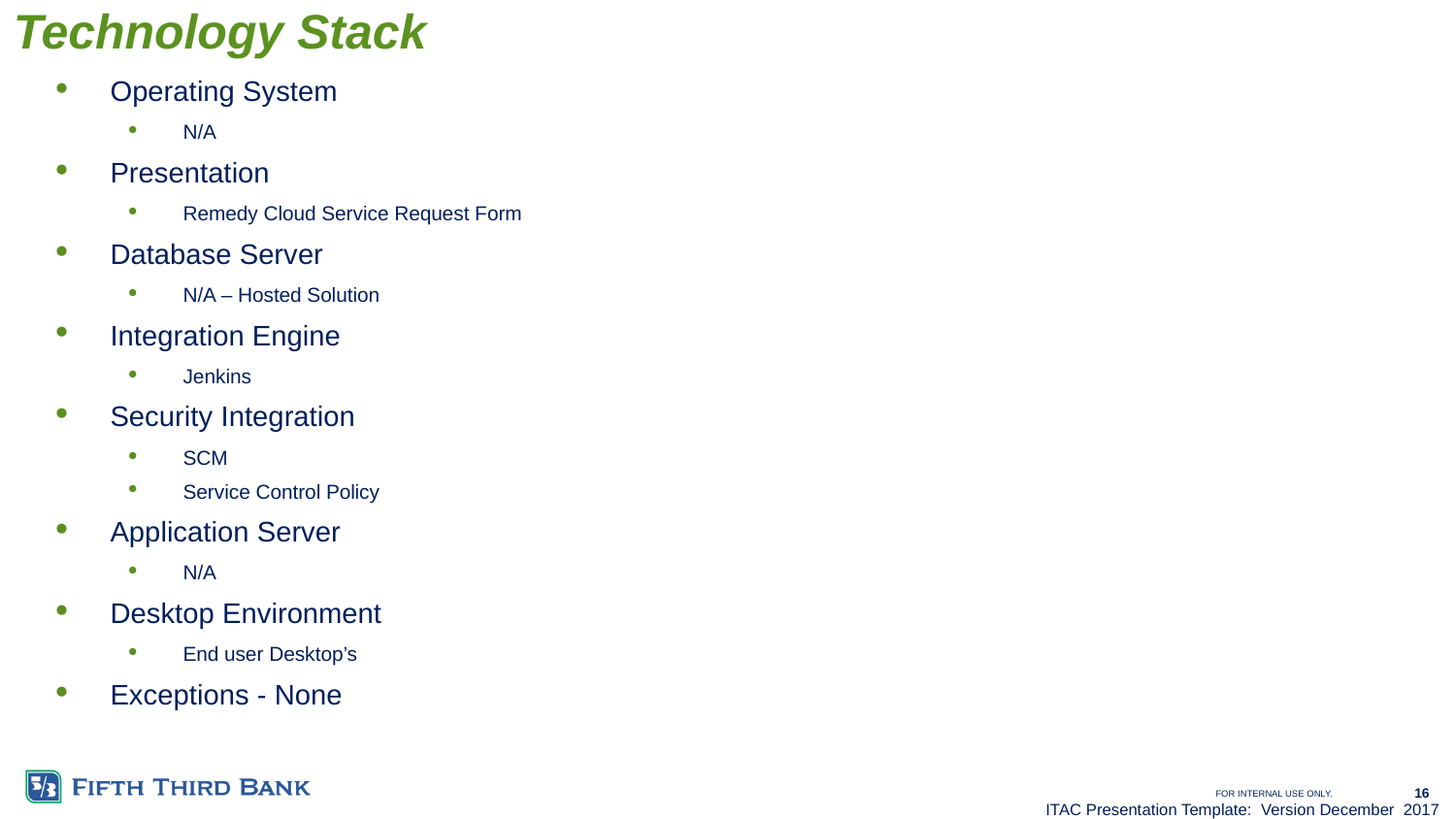

# Technology Stack
Operating System
N/A
Presentation
Remedy Cloud Service Request Form
Database Server
N/A – Hosted Solution
Integration Engine
Jenkins
Security Integration
SCM
Service Control Policy
Application Server
N/A
Desktop Environment
End user Desktop’s
Exceptions - None
ITAC Presentation Template:  Version December  2017